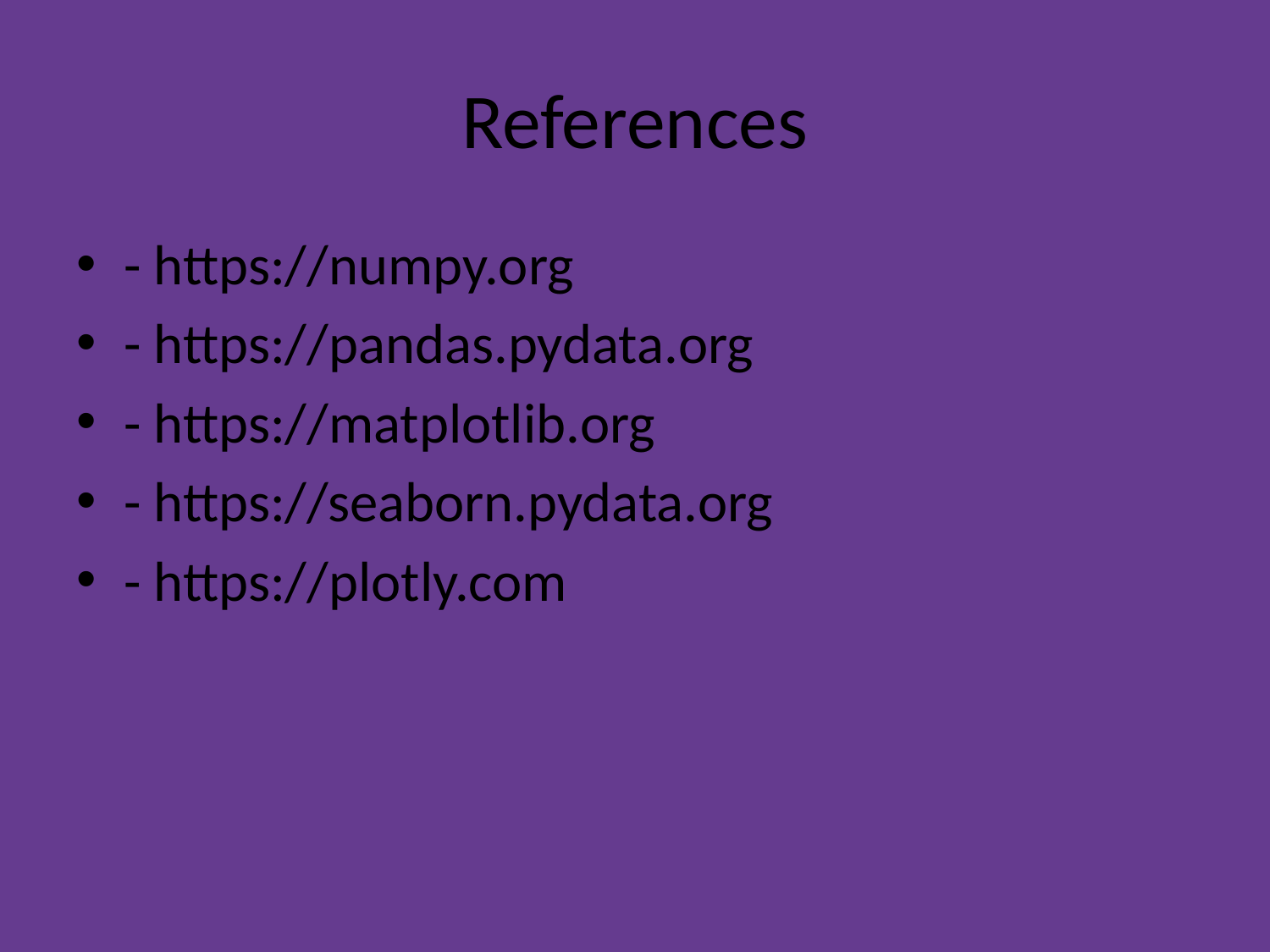

# References
- https://numpy.org
- https://pandas.pydata.org
- https://matplotlib.org
- https://seaborn.pydata.org
- https://plotly.com